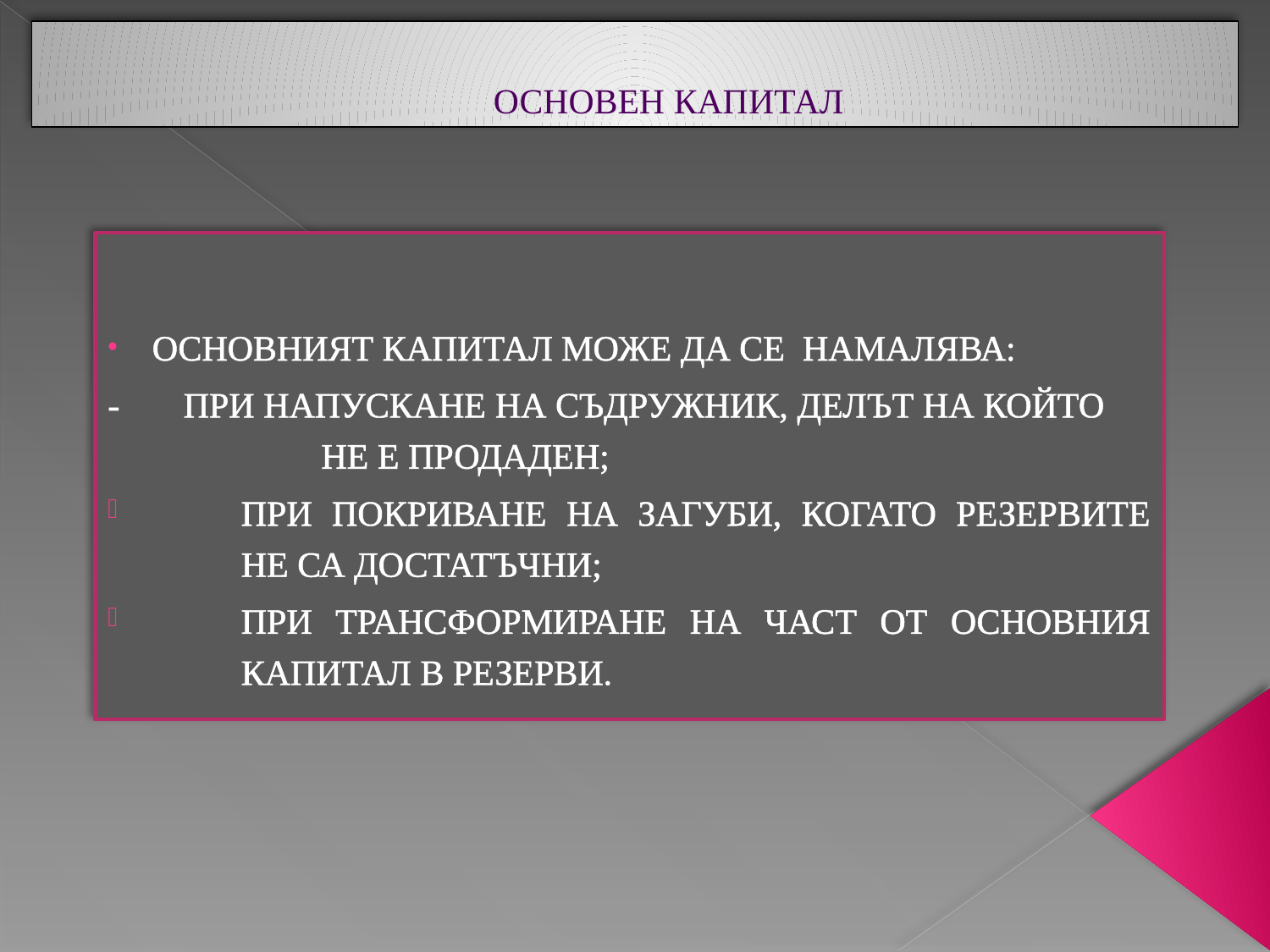

# основен капитал

Основният капитал МОЖЕ ДА СЕ  НАМАЛЯВА:
-       ПРИ НАПУСКАНЕ НА СЪДРУЖНИК, ДЕЛЪТ НА КОЙТО               НЕ Е ПРОДАДЕН;
ПРИ ПОКРИВАНЕ НА ЗАГУБИ, КОГАТО РЕЗЕРВИТЕ НЕ СА ДОСТАТЪЧНИ;
ПРИ ТРАНСФОРМИРАНЕ НА ЧАСТ ОТ ОСНОВНИЯ КАПИТАЛ В РЕЗЕРВИ.